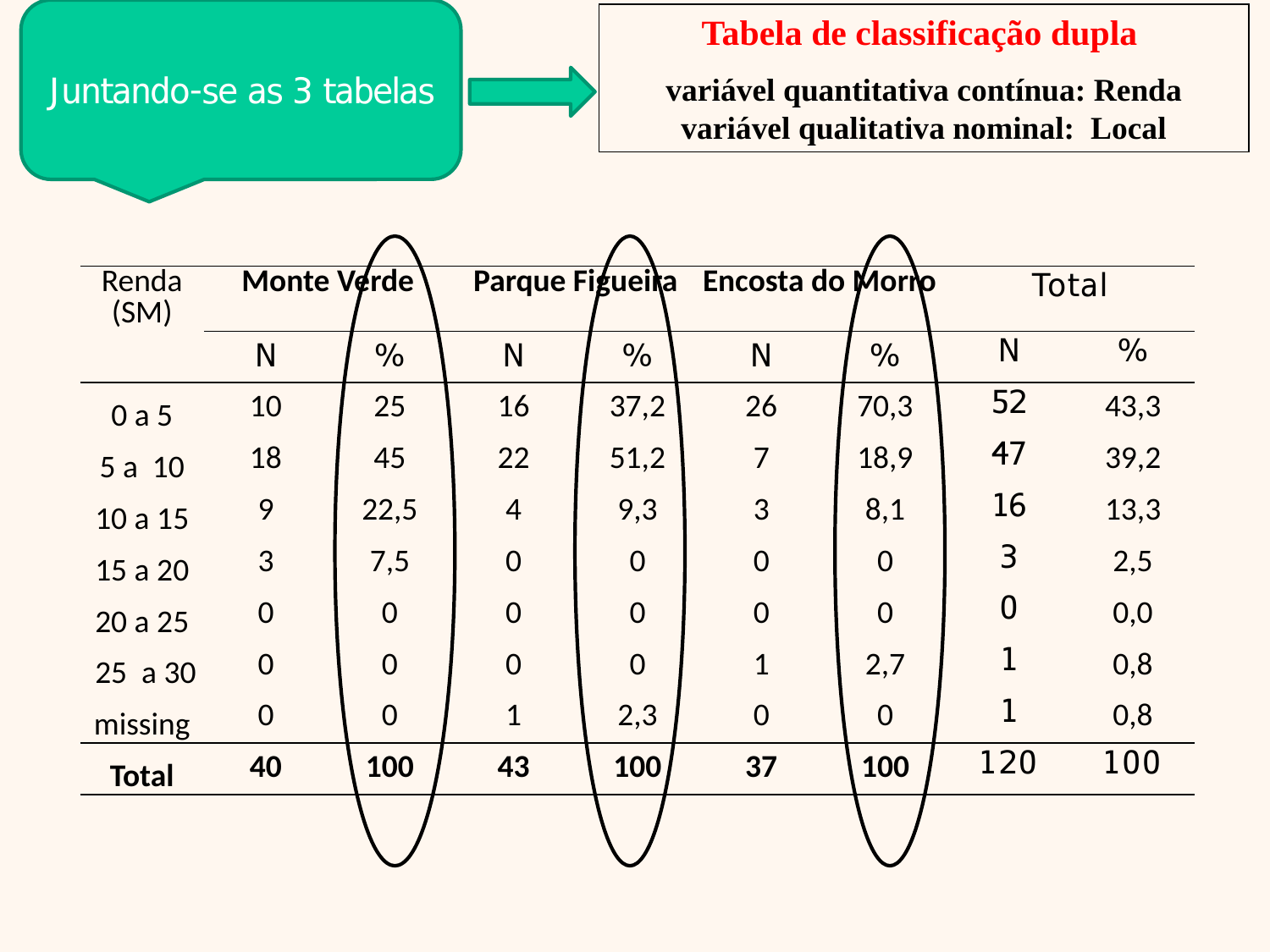

Juntando-se as 3 tabelas
Tabela de classificação dupla

variável quantitativa contínua: Renda variável qualitativa nominal:  Local

| Renda (SM) | Monte Verde |  | Parque Figueira |  | Encosta do Morro |  | Total |  |
| --- | --- | --- | --- | --- | --- | --- | --- | --- |
|  | N | % | N | % | N | % | N | % |
| 0 a 5 | 10 | 25 | 16 | 37,2 | 26 | 70,3 | 52 | 43,3 |
| 5 a 10 | 18 | 45 | 22 | 51,2 | 7 | 18,9 | 47 | 39,2 |
| 10 a 15 | 9 | 22,5 | 4 | 9,3 | 3 | 8,1 | 16 | 13,3 |
| 15 a 20 | 3 | 7,5 | 0 | 0 | 0 | 0 | 3 | 2,5 |
| 20 a 25 | 0 | 0 | 0 | 0 | 0 | 0 | 0 | 0,0 |
| 25 a 30 | 0 | 0 | 0 | 0 | 1 | 2,7 | 1 | 0,8 |
| missing | 0 | 0 | 1 | 2,3 | 0 | 0 | 1 | 0,8 |
| Total | 40 | 100 | 43 | 100 | 37 | 100 | 120 | 100 |